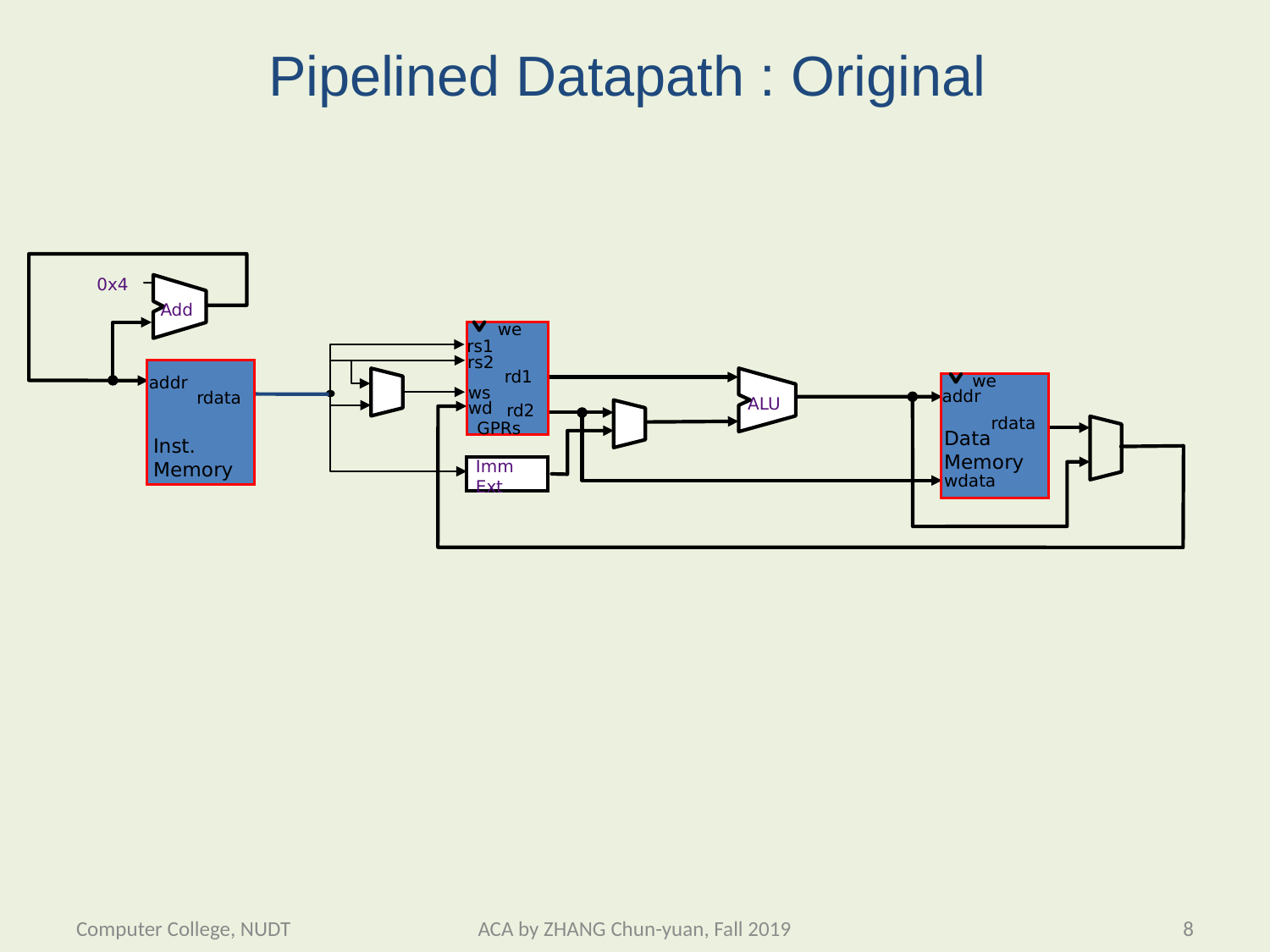

# Pipelined Datapath : Original

0x4

Add
we

rs1

rs2

rd1
we
addr

ws

addr
rdata
ALU

wd

rd2

rdata

GPRs

Data
Memory
Inst.
Memory

Imm
Ext

wdata
Computer College, NUDT
ACA by ZHANG Chun-yuan, Fall 2019
8